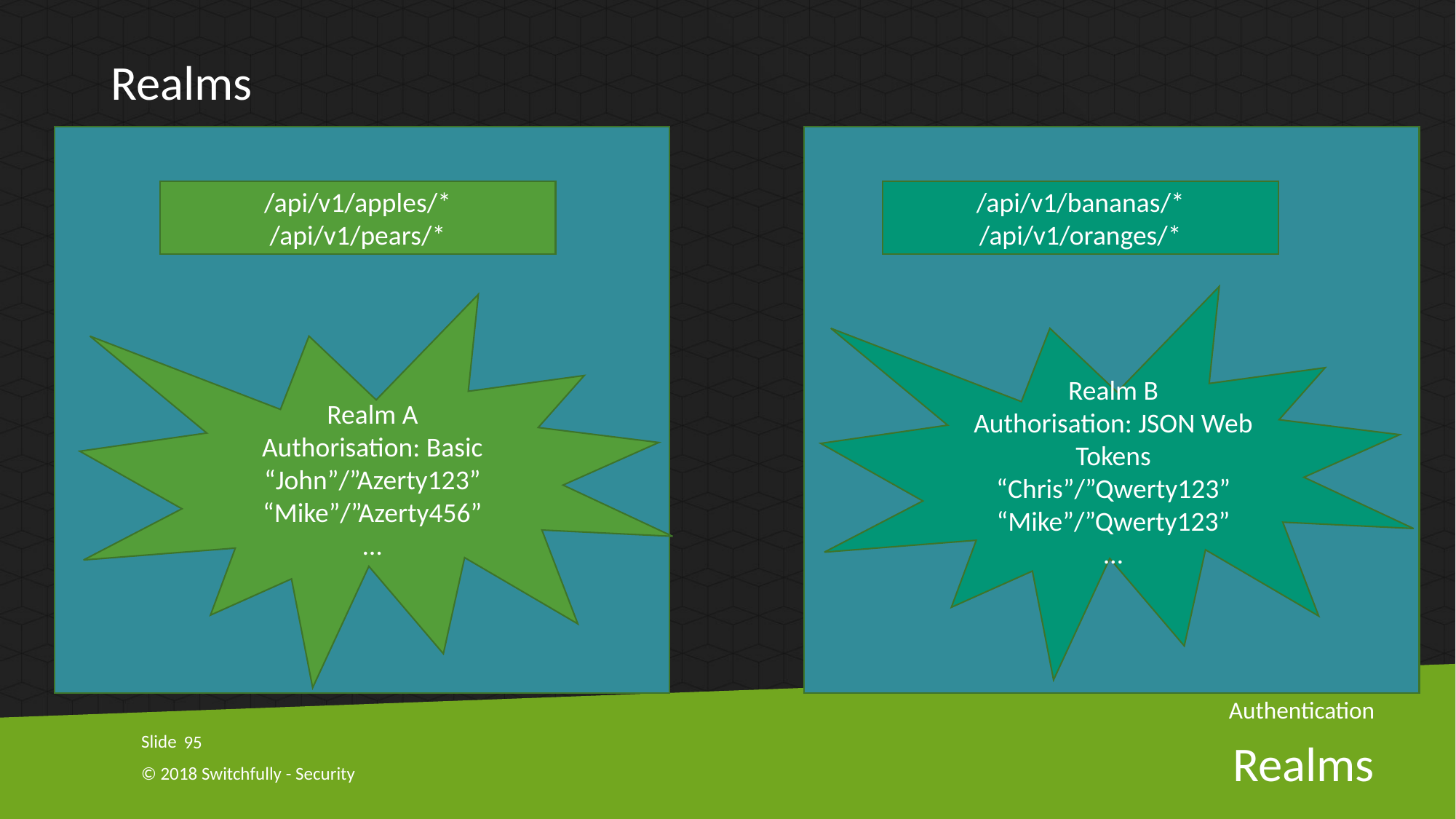

Realms

/api/v1/bananas/*
/api/v1/oranges/*
/api/v1/apples/*
/api/v1/pears/*
Realm B
Authorisation: JSON Web Tokens
“Chris”/”Qwerty123”
“Mike”/”Qwerty123”
…
Realm A
Authorisation: Basic
“John”/”Azerty123”
“Mike”/”Azerty456”
…
Authentication
95
# Realms
© 2018 Switchfully - Security